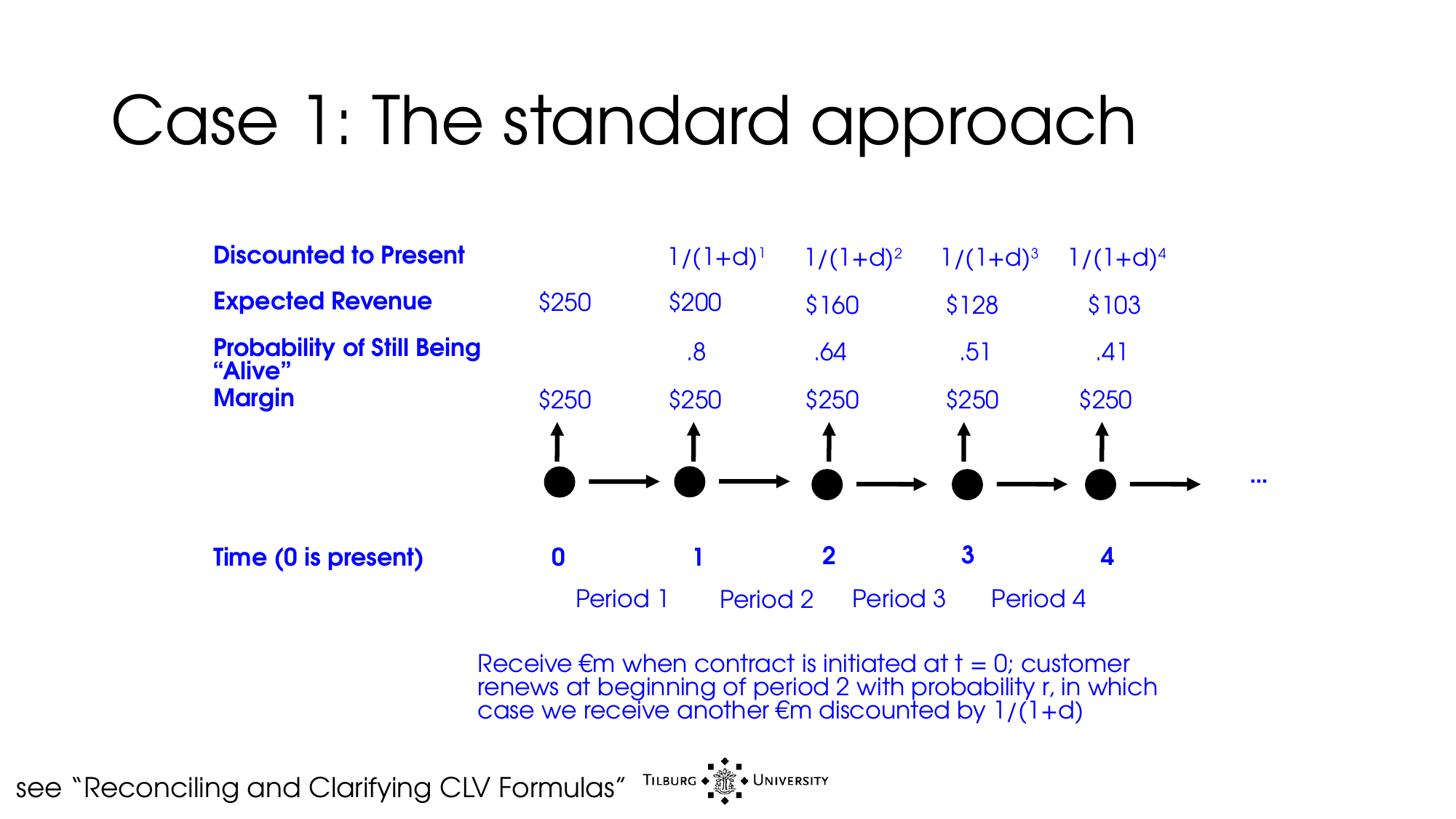

# Case 1: The standard approach
1/(1+d)1
1/(1+d)2
1/(1+d)3
1/(1+d)4
Discounted to Present
$200
$250
$160
$128
$103
Expected Revenue
.8
.64
.51
.41
Probability of Still Being “Alive”
$250
$250
$250
$250
$250
Margin

…

3
2
4
Time (0 is present)
0
1
Period 1
Period 3
Period 4
Period 2

Receive €m when contract is initiated at t = 0; customer renews at beginning of period 2 with probability r, in which case we receive another €m discounted by 1/(1+d)
see “Reconciling and Clarifying CLV Formulas”